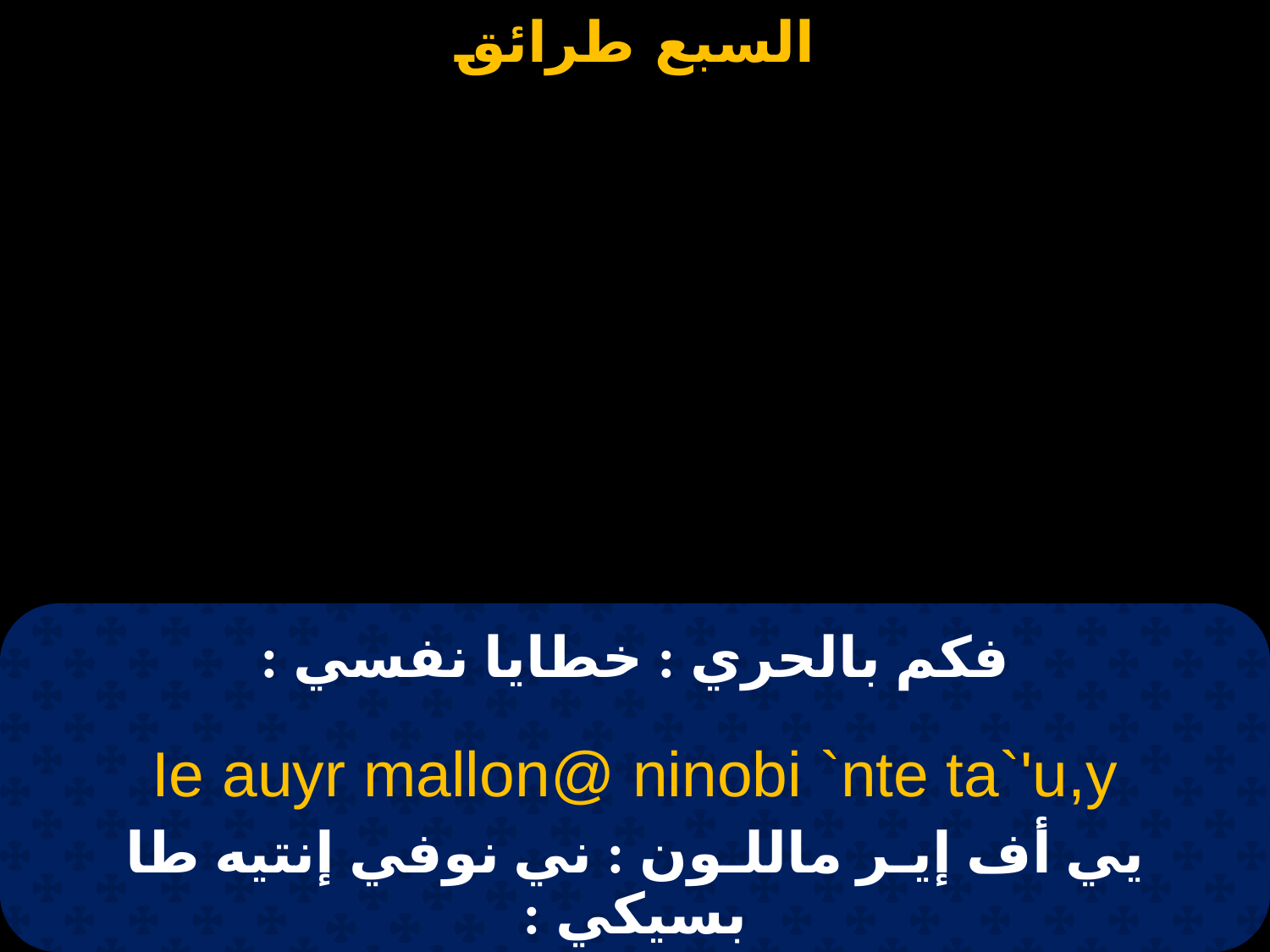

# فكم بالحري : خطايا نفسي :
Ie auyr mallon@ ninobi `nte ta`'u,y
يي أف إيـر ماللـون : ني نوفي إنتيه طا بسيكي :